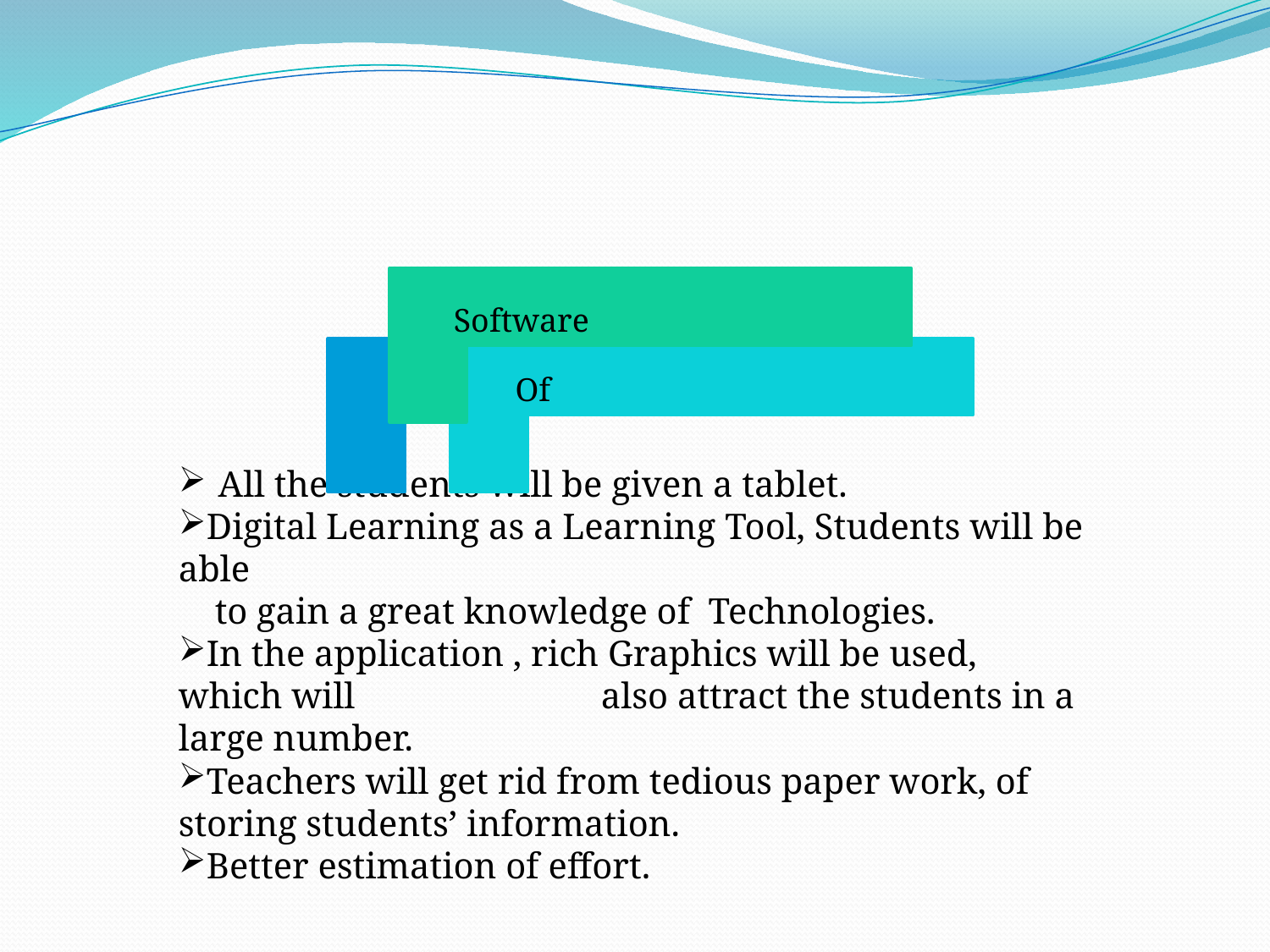

Advantages
Of
Software
All the students will be given a tablet.
Digital Learning as a Learning Tool, Students will be able
    to gain a great knowledge of  Technologies.
In the application , rich Graphics will be used, which will                           also attract the students in a large number.
Teachers will get rid from tedious paper work, of storing students’ information.
Better estimation of effort.